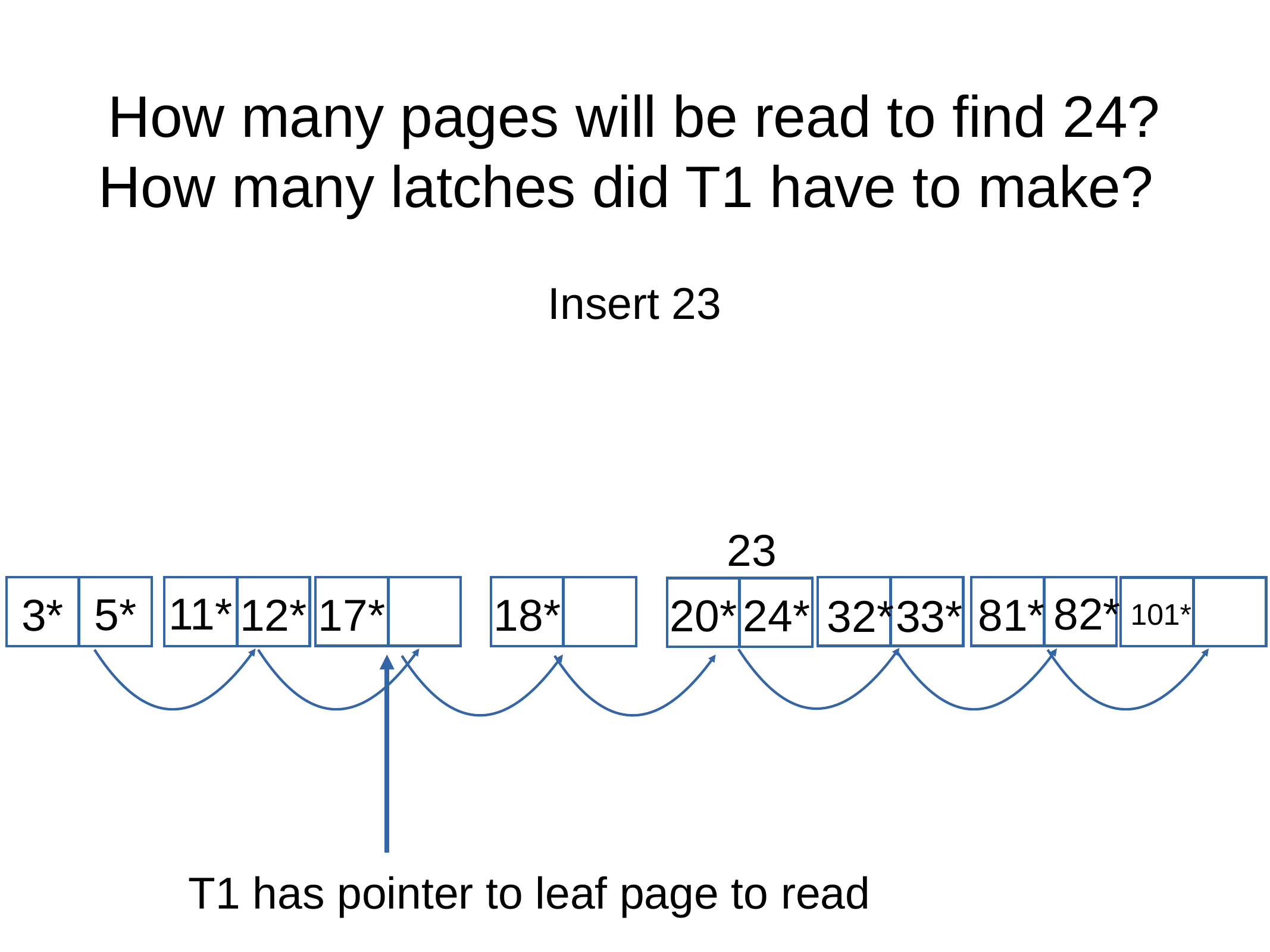

How many pages will be read to find 24? How many latches did T1 have to make?
Insert 23
23

11*
82*
5*
17*
81*
3*
12*
18*
20*
24*
32*
33*
101*

T1 has pointer to leaf page to read